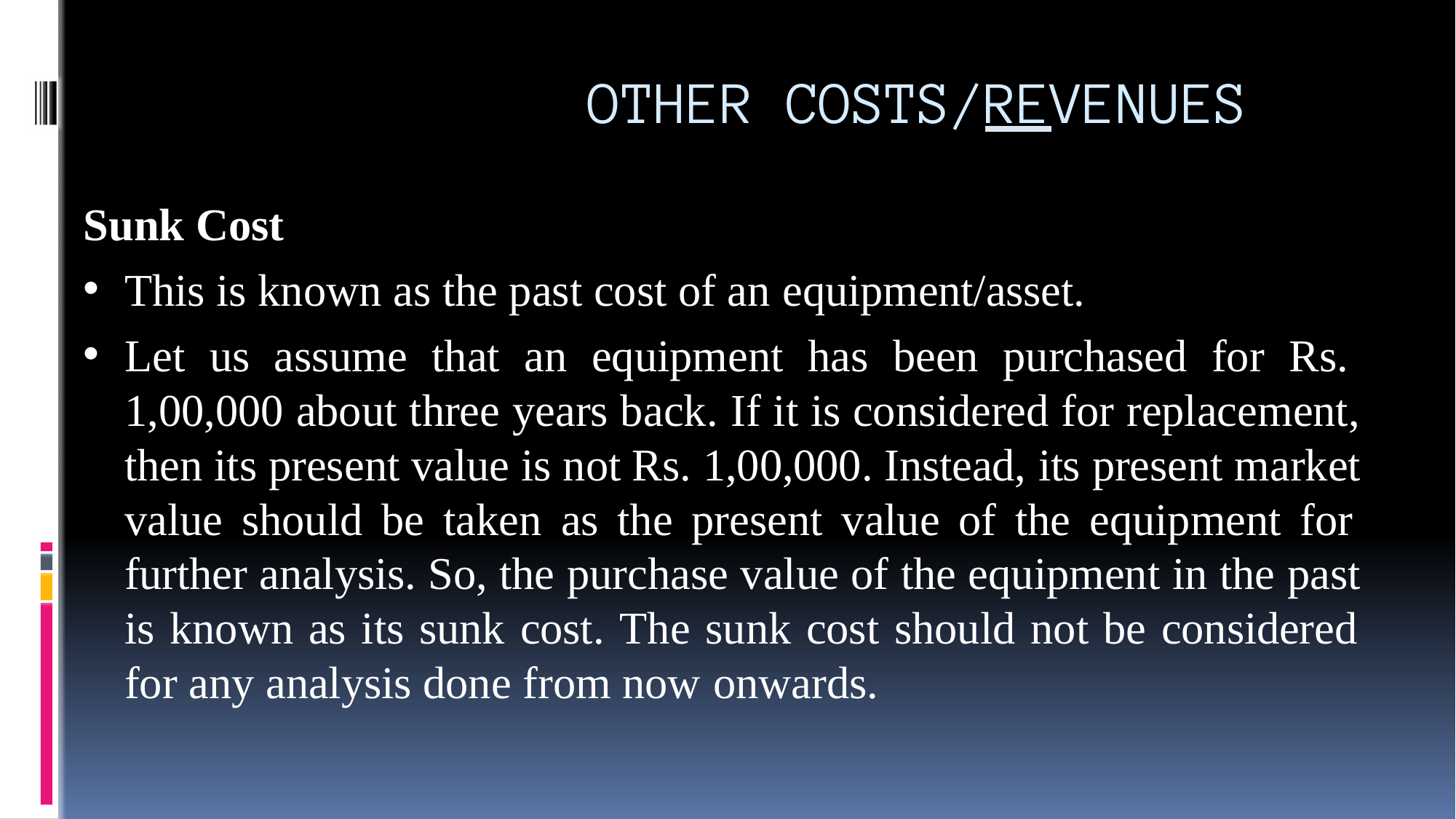

# OTHER COSTS/REVENUES
Sunk Cost
This is known as the past cost of an equipment/asset.
Let us assume that an equipment has been purchased for Rs.  1,00,000 about three years back. If it is considered for replacement,  then its present value is not Rs. 1,00,000. Instead, its present market  value should be taken as the present value of the equipment for  further analysis. So, the purchase value of the equipment in the past  is known as its sunk cost. The sunk cost should not be considered  for any analysis done from now onwards.